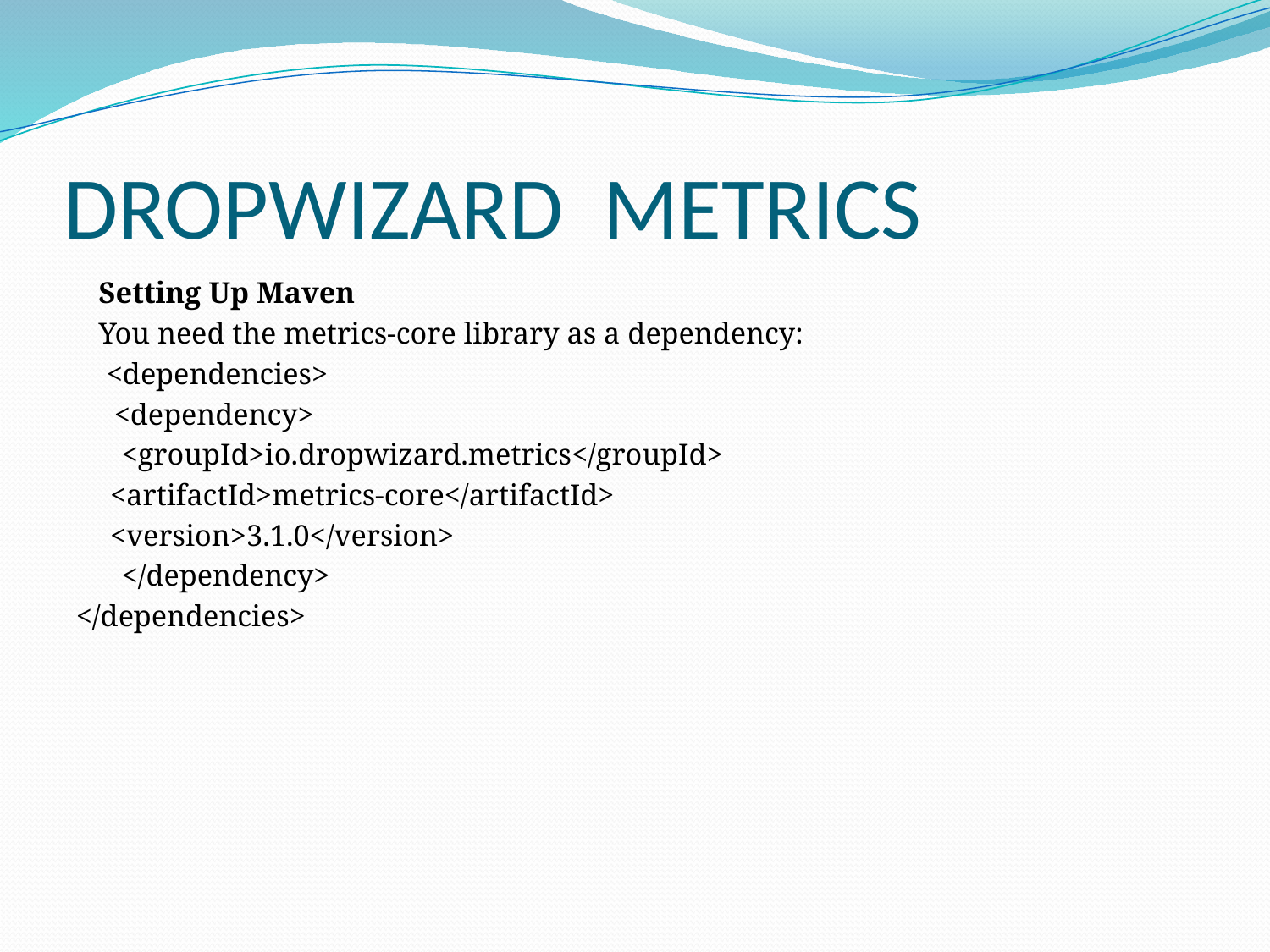

# DROPWIZARD  METRICS
   Setting Up Maven
   You need the metrics-core library as a dependency:
    <dependencies>
     <dependency>
      <groupId>io.dropwizard.metrics</groupId>
 	<artifactId>metrics-core</artifactId>
	<version>3.1.0</version>
      </dependency>
</dependencies>